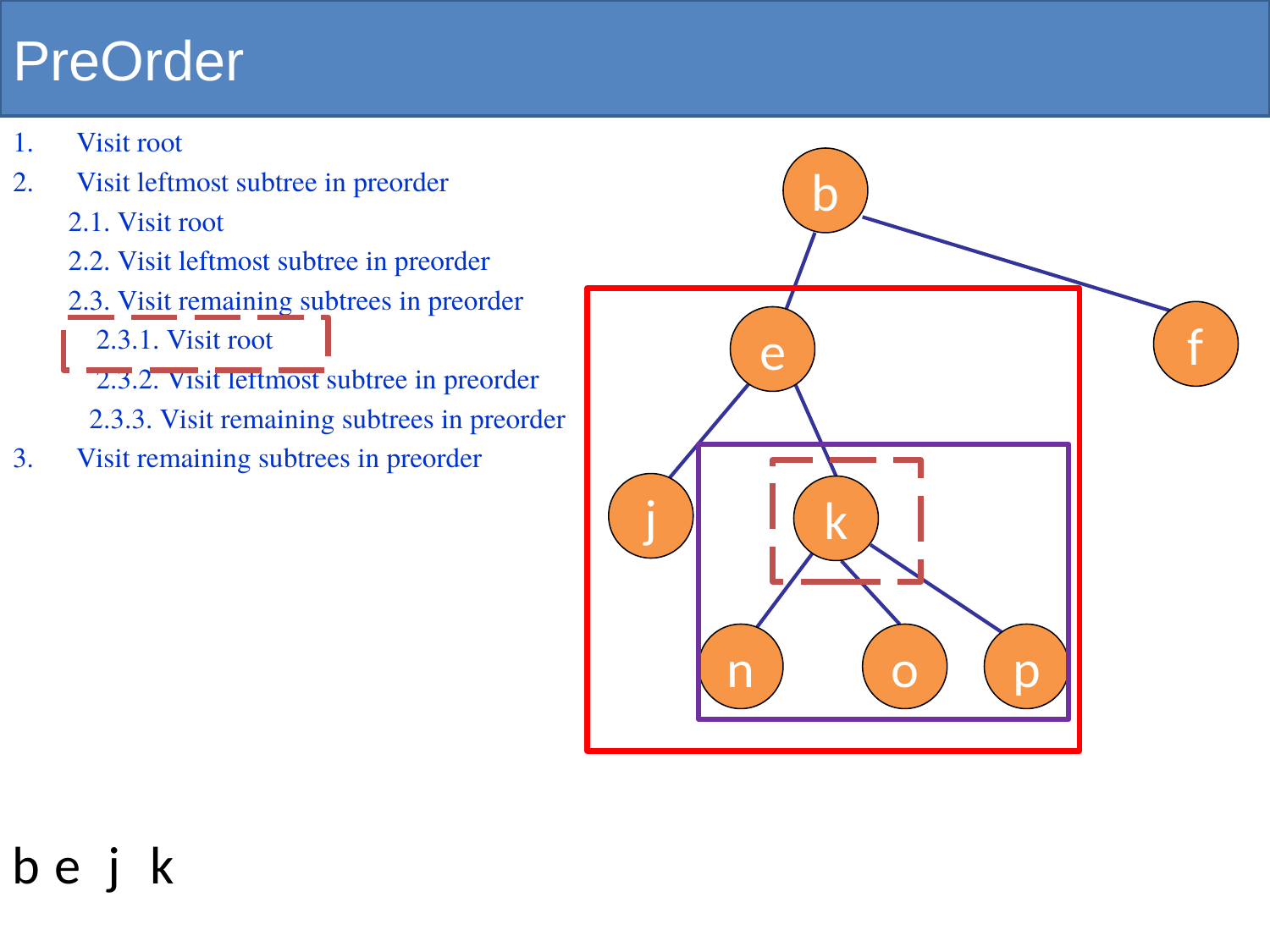

# PreOrder
Visit root
Visit leftmost subtree in preorder
2.1. Visit root
2.2. Visit leftmost subtree in preorder
2.3. Visit remaining subtrees in preorder
    2.3.1. Visit root
    2.3.2. Visit leftmost subtree in preorder
   2.3.3. Visit remaining subtrees in preorder
Visit remaining subtrees in preorder

b

f
e

j
k

n
o
p
b
e
j
k